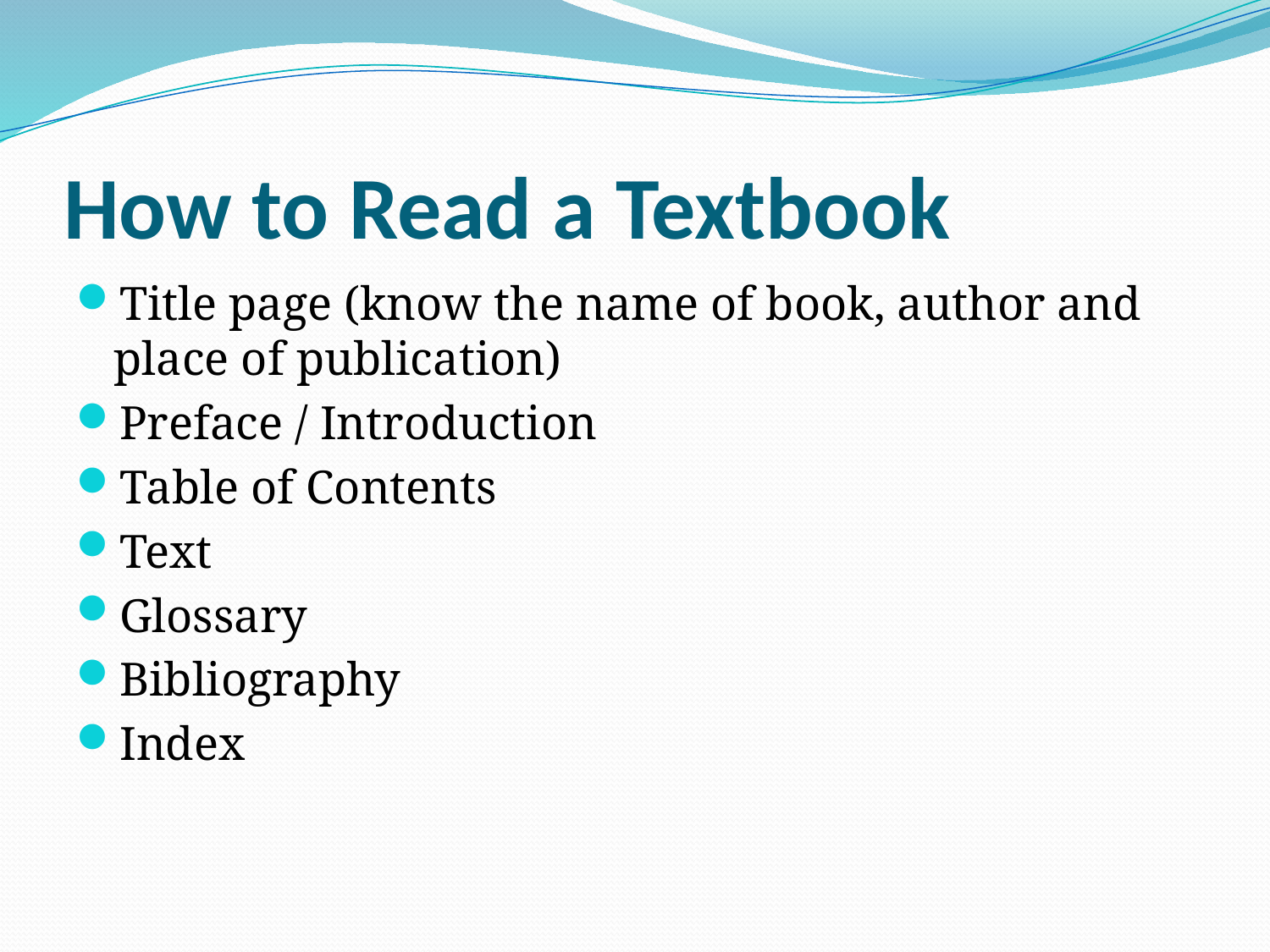

# How to Read a Textbook
Title page (know the name of book, author and place of publication)
Preface / Introduction
Table of Contents
Text
Glossary
Bibliography
Index